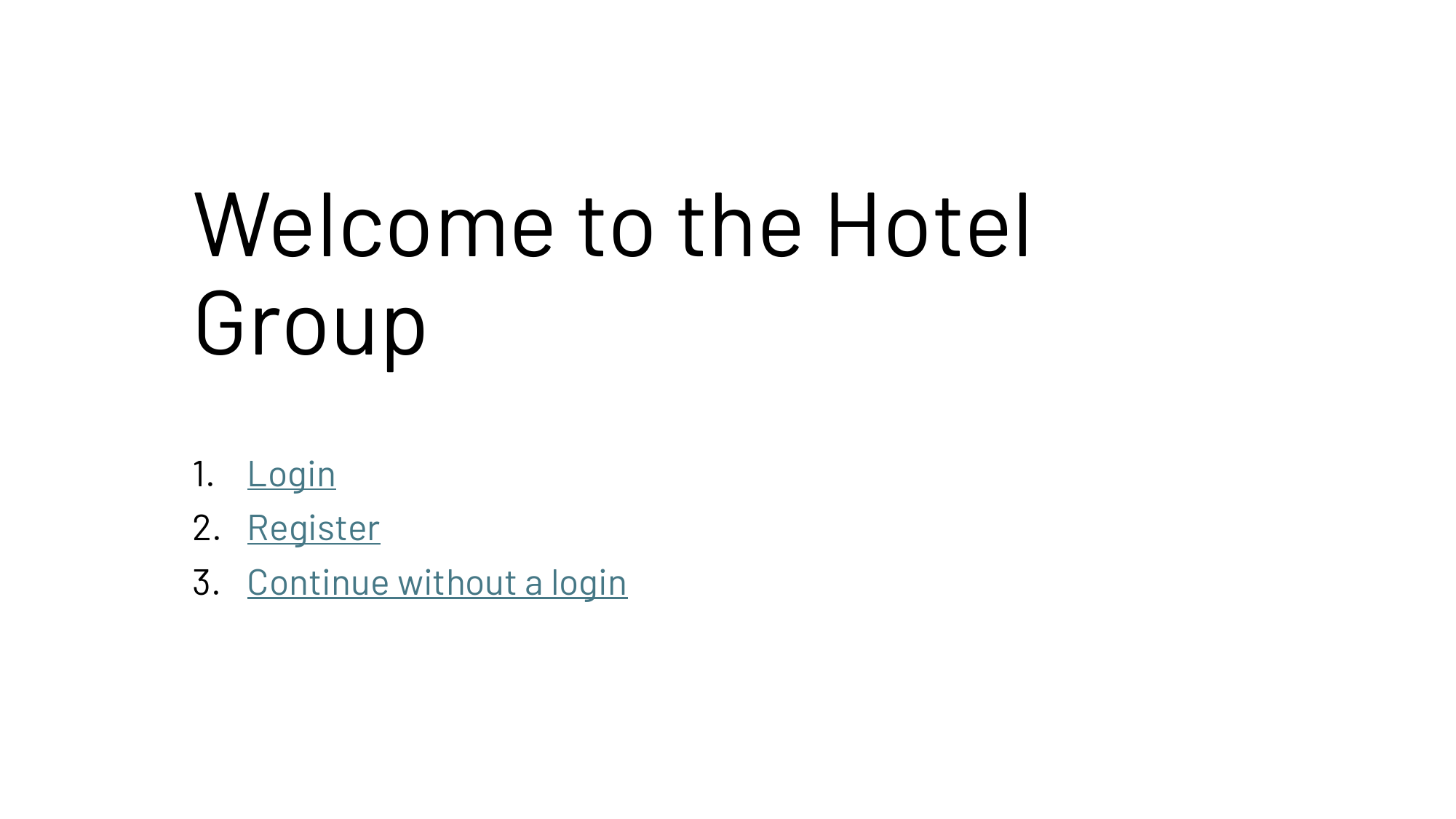

# Welcome to the Hotel Group
Login
Register
Continue without a login